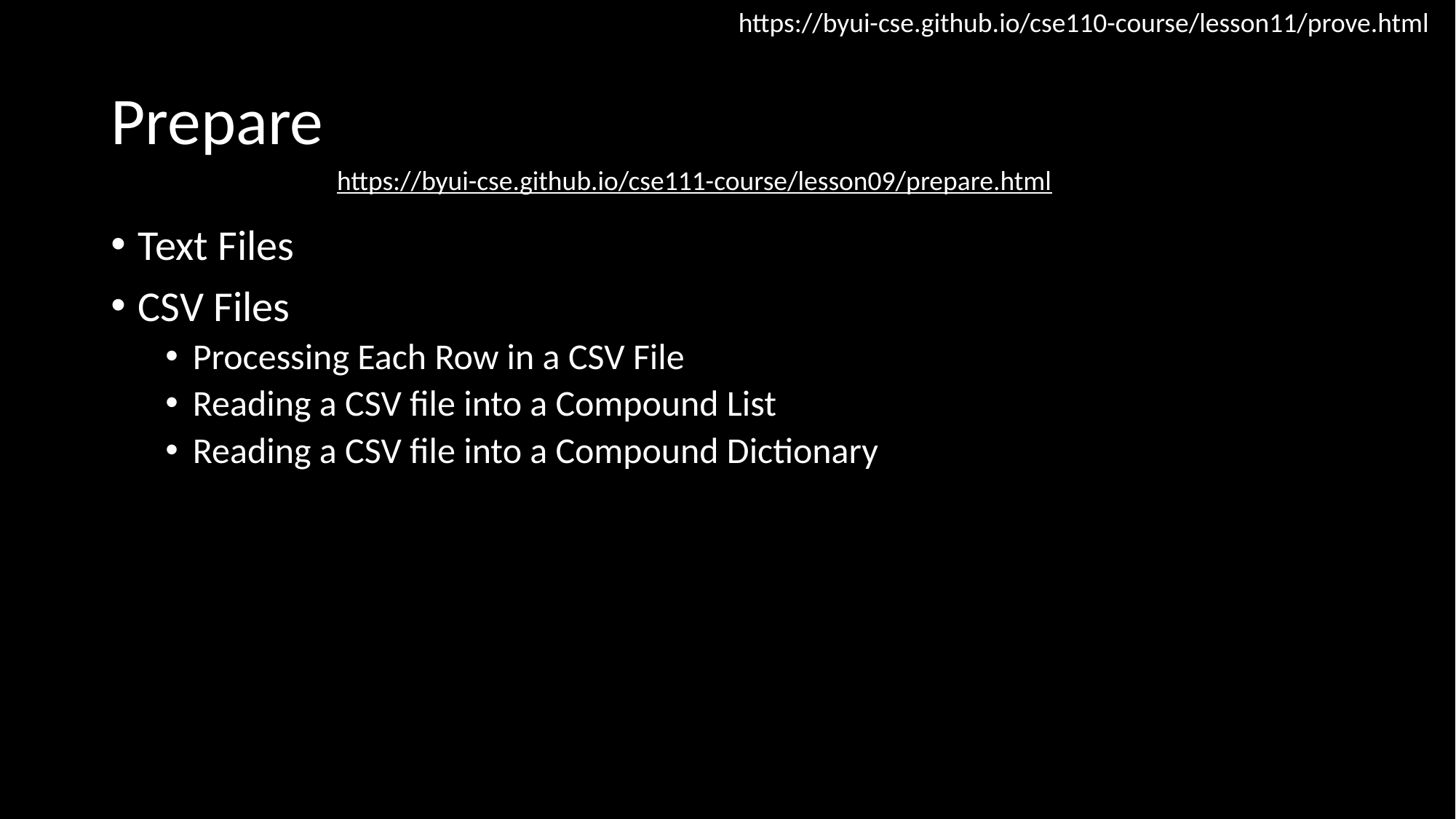

https://byui-cse.github.io/cse110-course/lesson11/prove.html
# Prepare
https://byui-cse.github.io/cse111-course/lesson09/prepare.html
Text Files
CSV Files
Processing Each Row in a CSV File
Reading a CSV file into a Compound List
Reading a CSV file into a Compound Dictionary